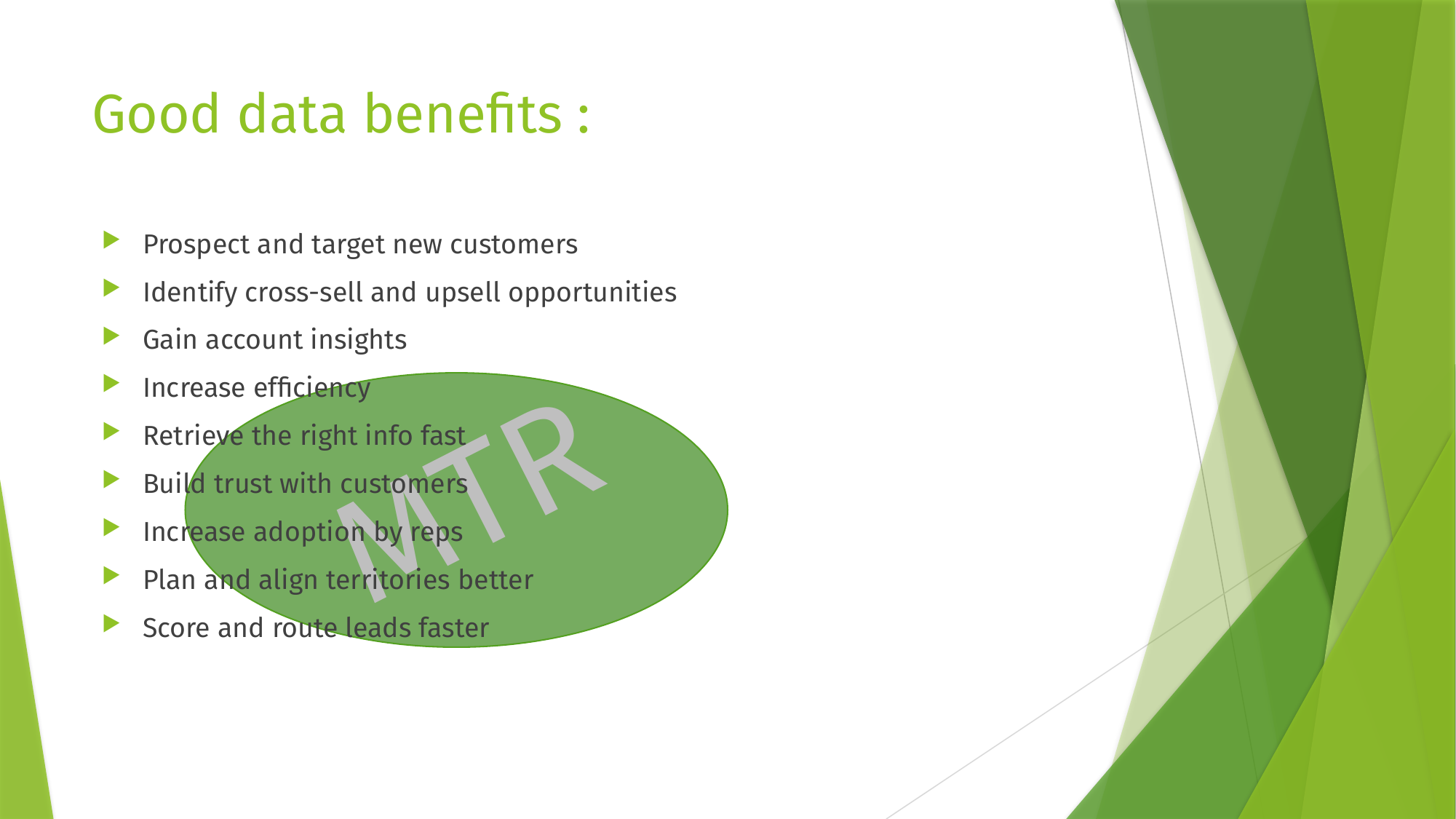

# Good data benefits :
Prospect and target new customers
Identify cross-sell and upsell opportunities
Gain account insights
Increase efficiency
Retrieve the right info fast
Build trust with customers
Increase adoption by reps
Plan and align territories better
Score and route leads faster